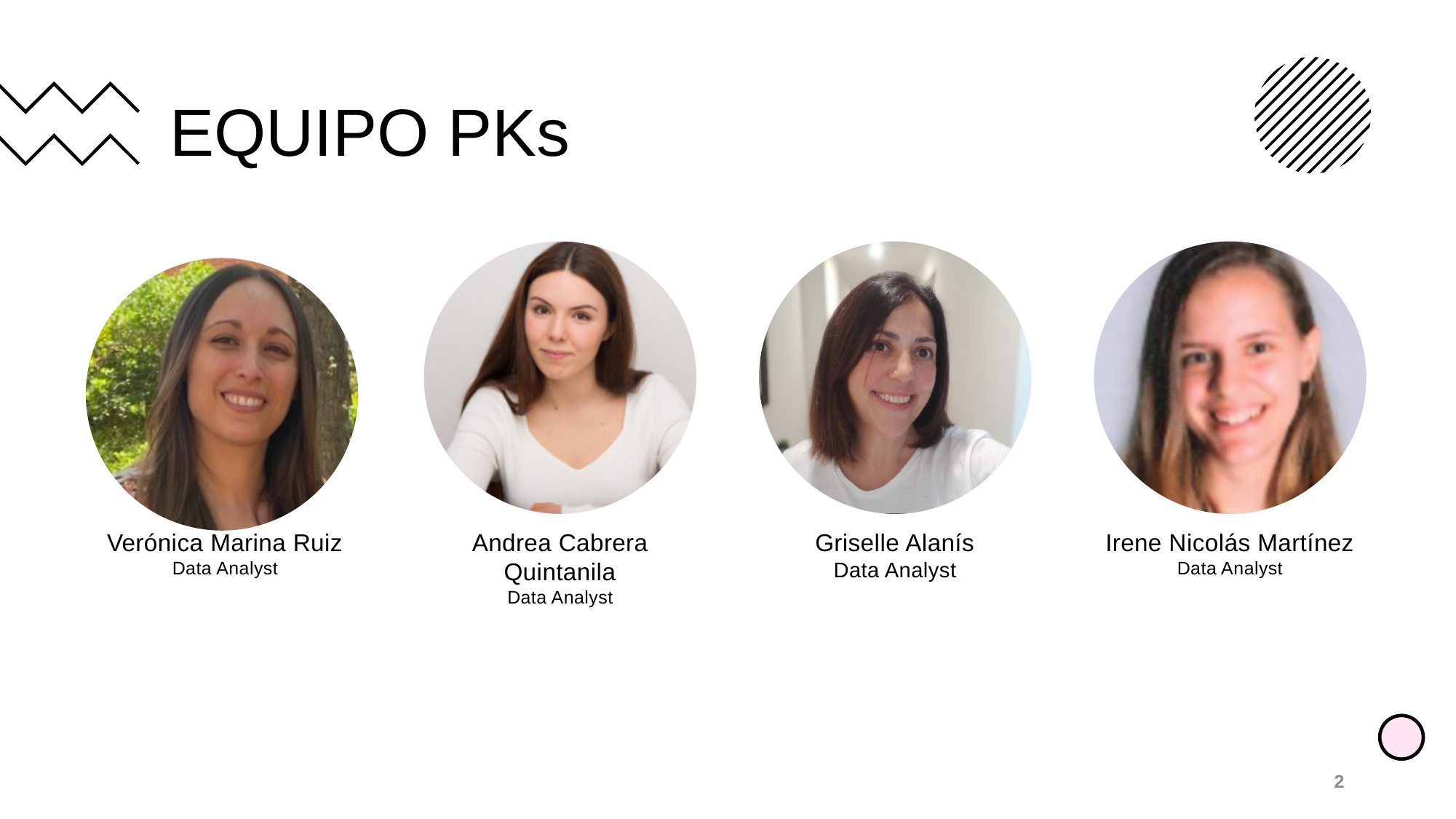

# EQUIPO PKs
Verónica Marina Ruiz
Data Analyst
Andrea Cabrera Quintanila
Data Analyst
Griselle Alanís
Data Analyst
Irene Nicolás Martínez
Data Analyst
2